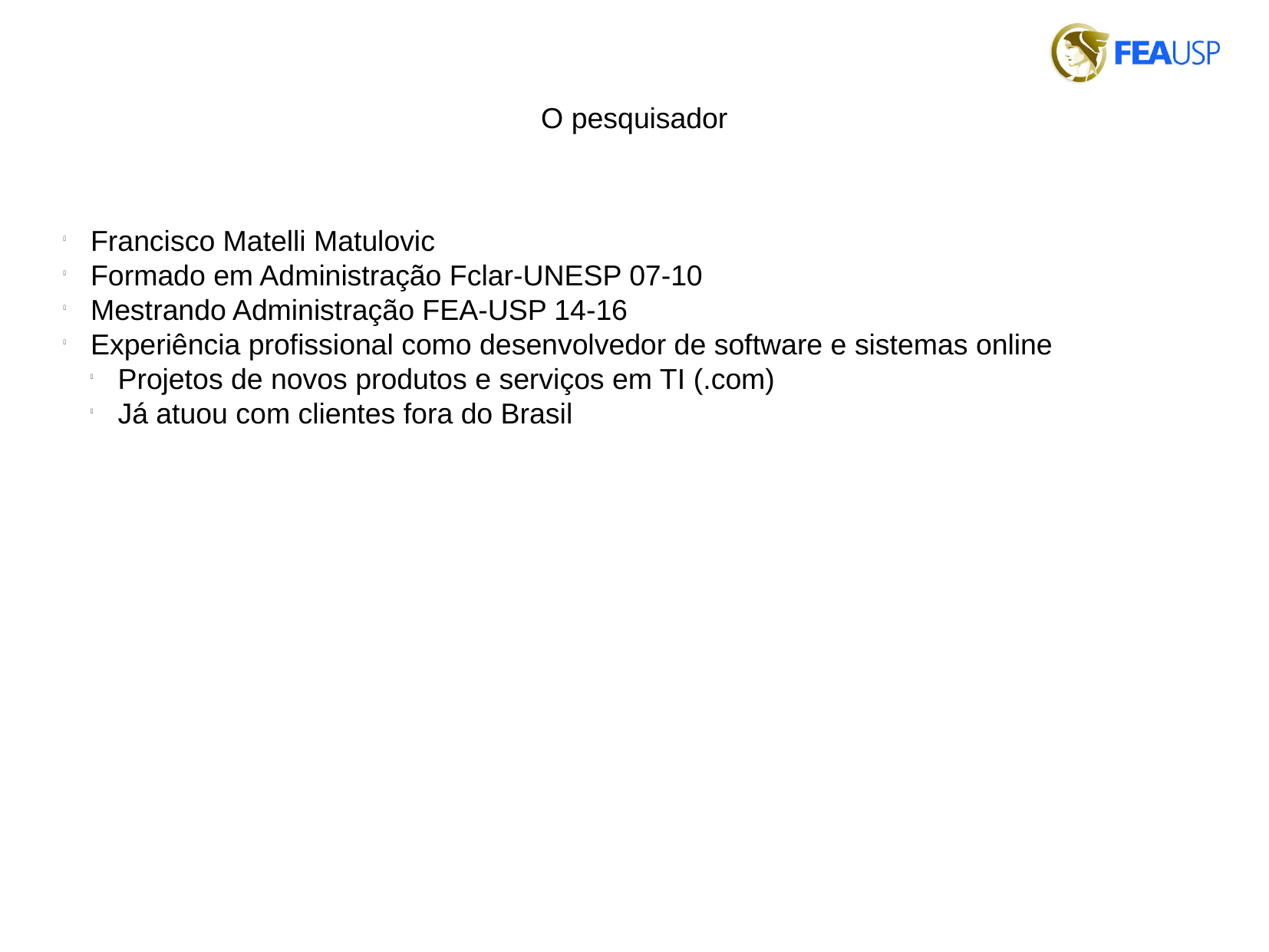

O pesquisador
Francisco Matelli Matulovic
Formado em Administração Fclar-UNESP 07-10
Mestrando Administração FEA-USP 14-16
Experiência profissional como desenvolvedor de software e sistemas online
Projetos de novos produtos e serviços em TI (.com)
Já atuou com clientes fora do Brasil